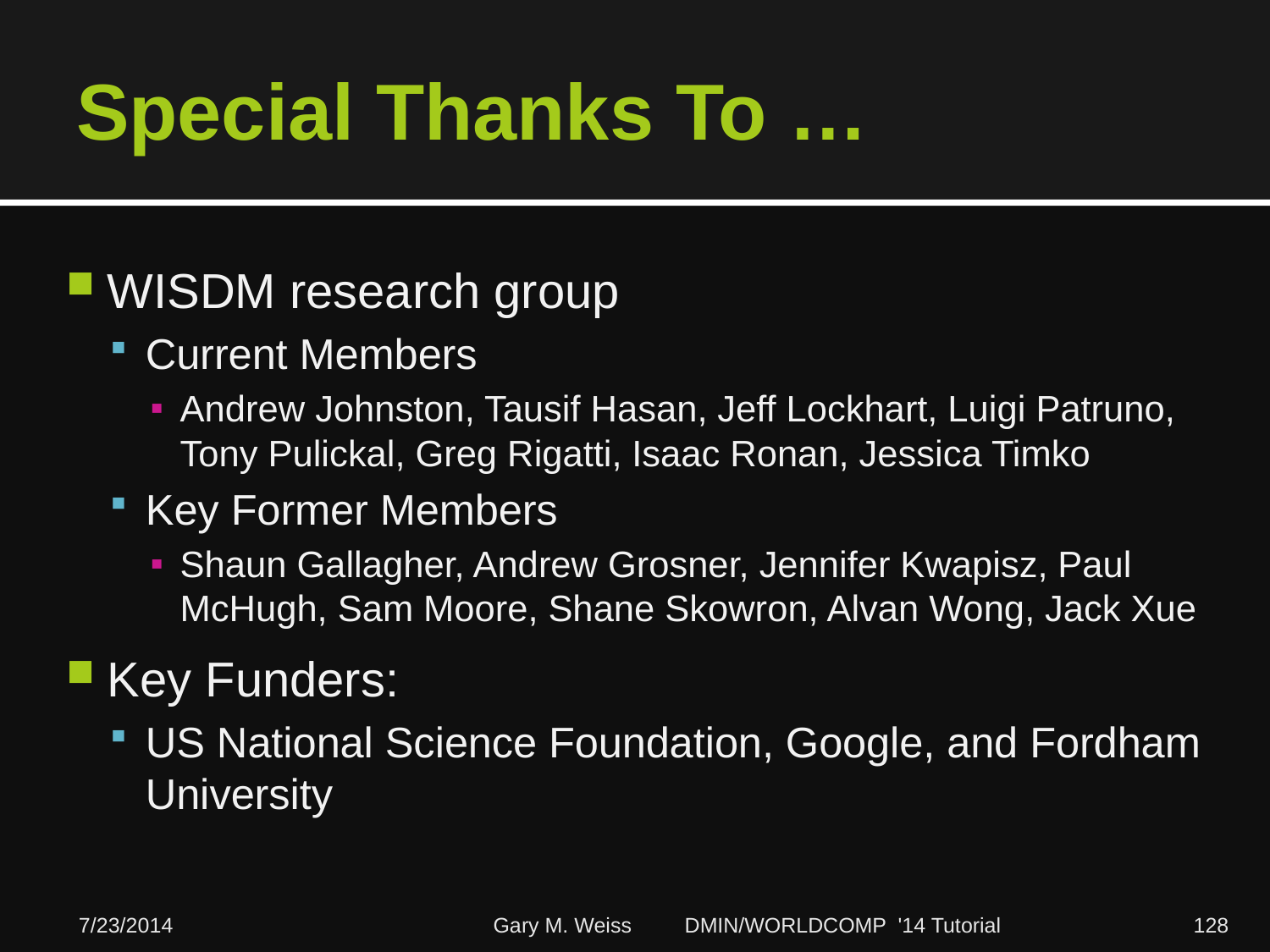

# Special Thanks To …
WISDM research group
Current Members
Andrew Johnston, Tausif Hasan, Jeff Lockhart, Luigi Patruno, Tony Pulickal, Greg Rigatti, Isaac Ronan, Jessica Timko
Key Former Members
Shaun Gallagher, Andrew Grosner, Jennifer Kwapisz, Paul McHugh, Sam Moore, Shane Skowron, Alvan Wong, Jack Xue
Key Funders:
US National Science Foundation, Google, and Fordham University
7/23/2014
Gary M. Weiss         DMIN/WORLDCOMP  '14 Tutorial
128